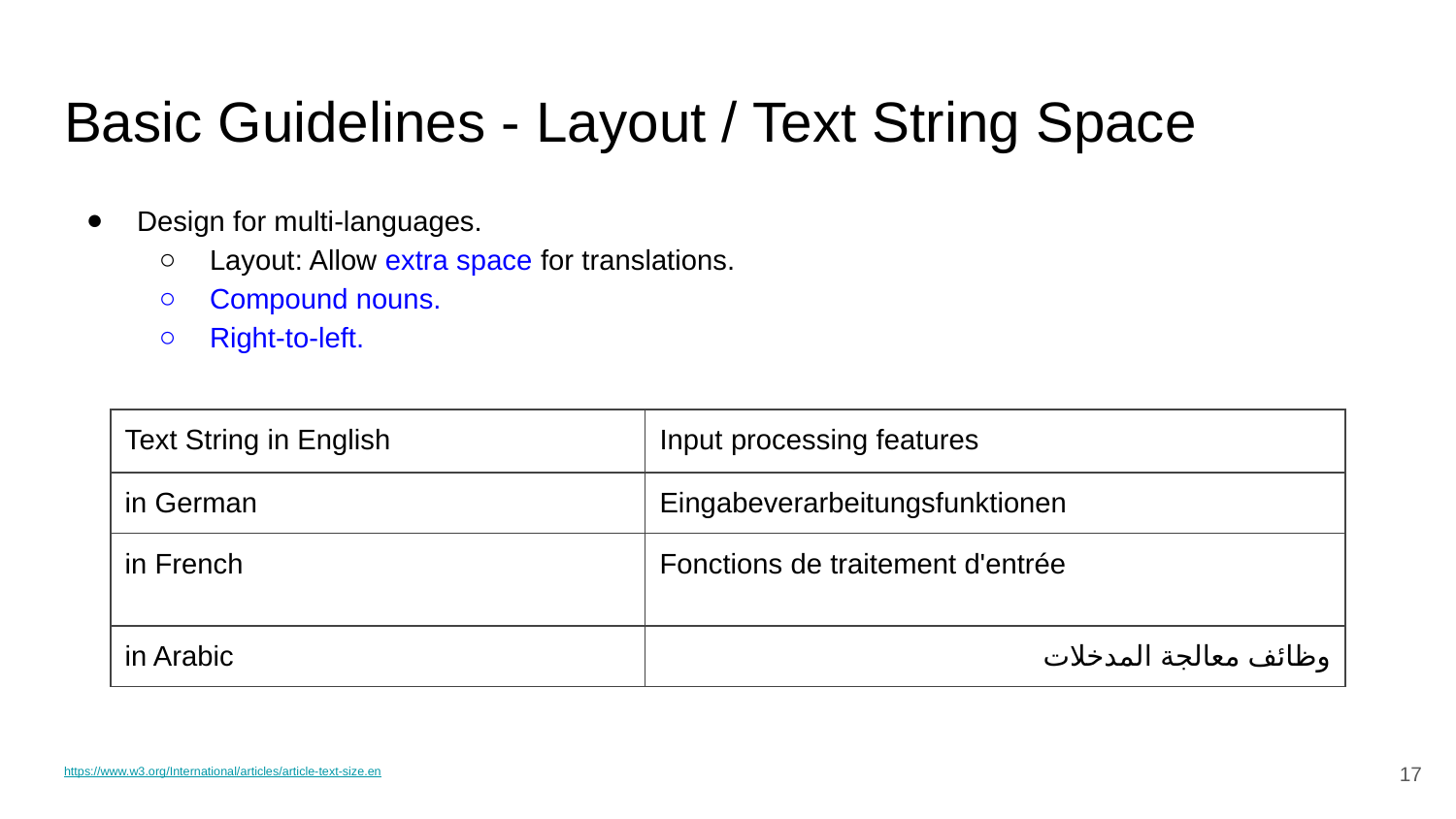

# Basic Guidelines - Layout / Text String Space
Design for multi-languages.
Layout: Allow extra space for translations.
Compound nouns.
Right-to-left.

| Text String in English | Input processing features |
| --- | --- |
| in German | Eingabeverarbeitungsfunktionen |
| in French | Fonctions de traitement d'entrée |
| in Arabic | وظائف معالجة المدخلات |
17
https://www.w3.org/International/articles/article-text-size.en